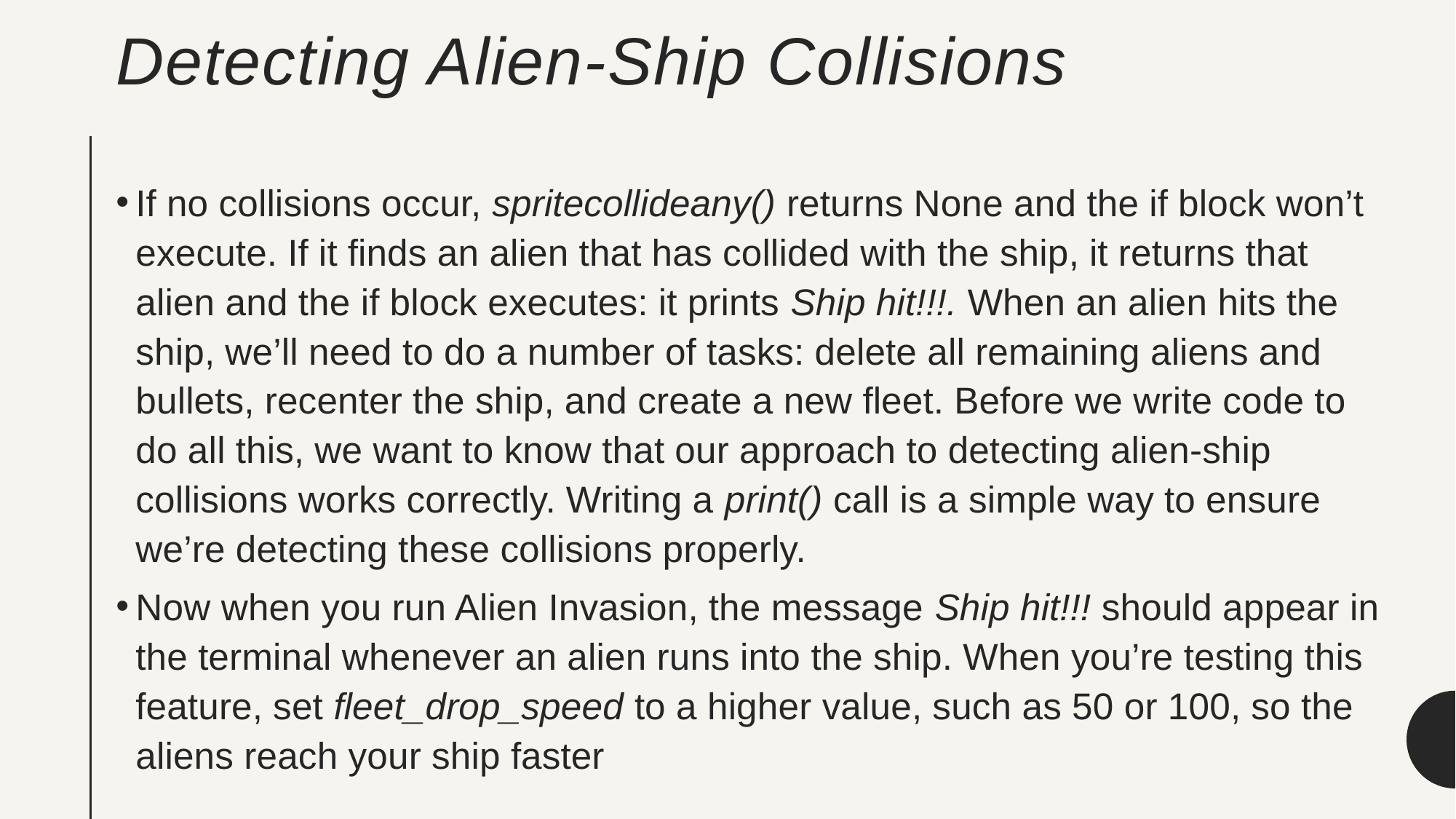

# Detecting Alien-Ship Collisions
If no collisions occur, spritecollideany() returns None and the if block won’t execute. If it finds an alien that has collided with the ship, it returns that alien and the if block executes: it prints Ship hit!!!. When an alien hits the ship, we’ll need to do a number of tasks: delete all remaining aliens and bullets, recenter the ship, and create a new fleet. Before we write code to do all this, we want to know that our approach to detecting alien-ship collisions works correctly. Writing a print() call is a simple way to ensure we’re detecting these collisions properly.
Now when you run Alien Invasion, the message Ship hit!!! should appear in the terminal whenever an alien runs into the ship. When you’re testing this feature, set fleet_drop_speed to a higher value, such as 50 or 100, so the aliens reach your ship faster